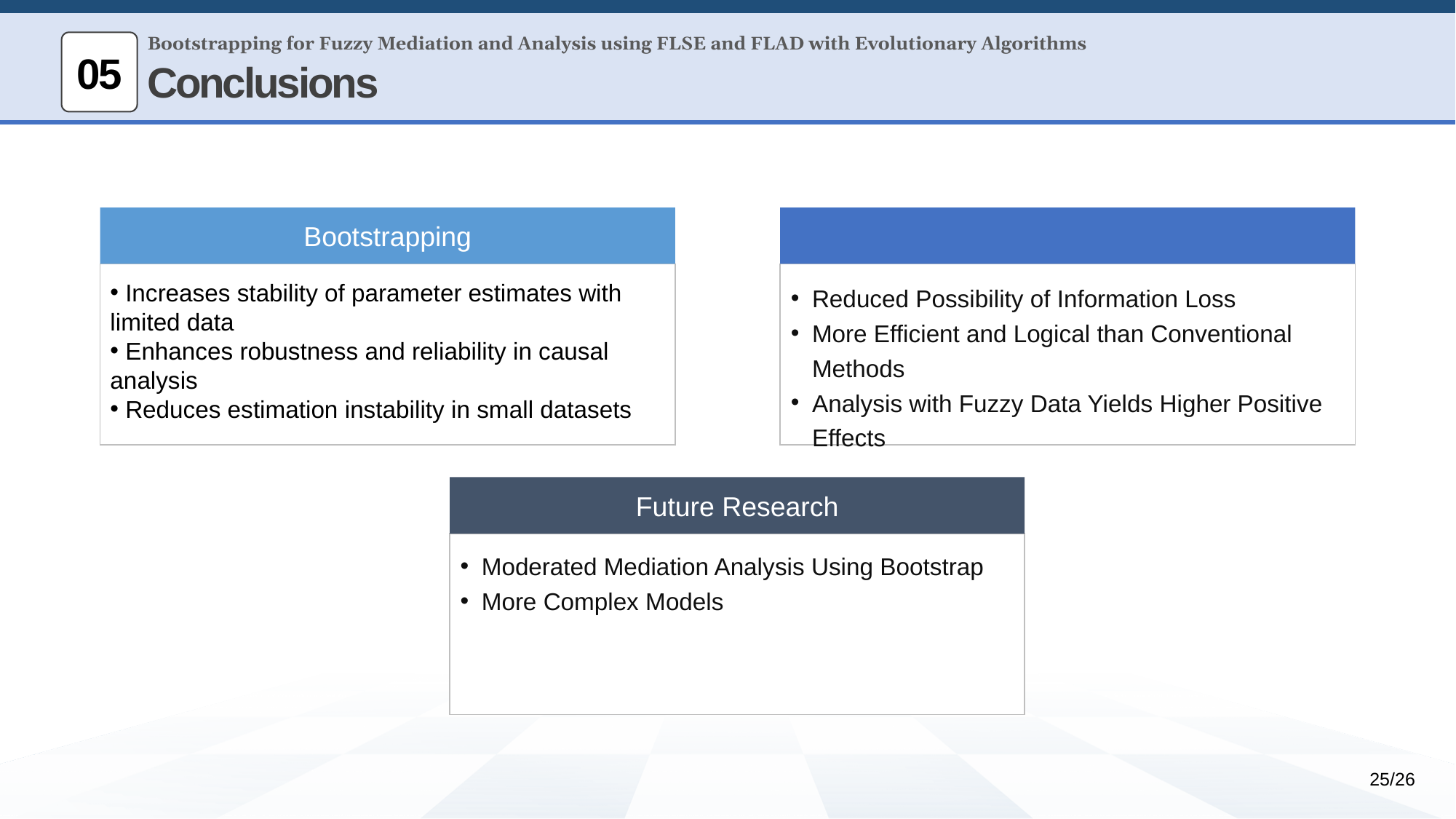

Bootstrapping for Fuzzy Mediation and Analysis using FLSE and FLAD with Evolutionary Algorithms

05
Conclusions
Bootstrapping

Fuzzy Data

 Increases stability of parameter estimates with limited data
 Enhances robustness and reliability in causal analysis
 Reduces estimation instability in small datasets
Reduced Possibility of Information Loss
More Efficient and Logical than Conventional Methods
Analysis with Fuzzy Data Yields Higher Positive Effects
Future Research

Moderated Mediation Analysis Using Bootstrap
More Complex Models
25/26